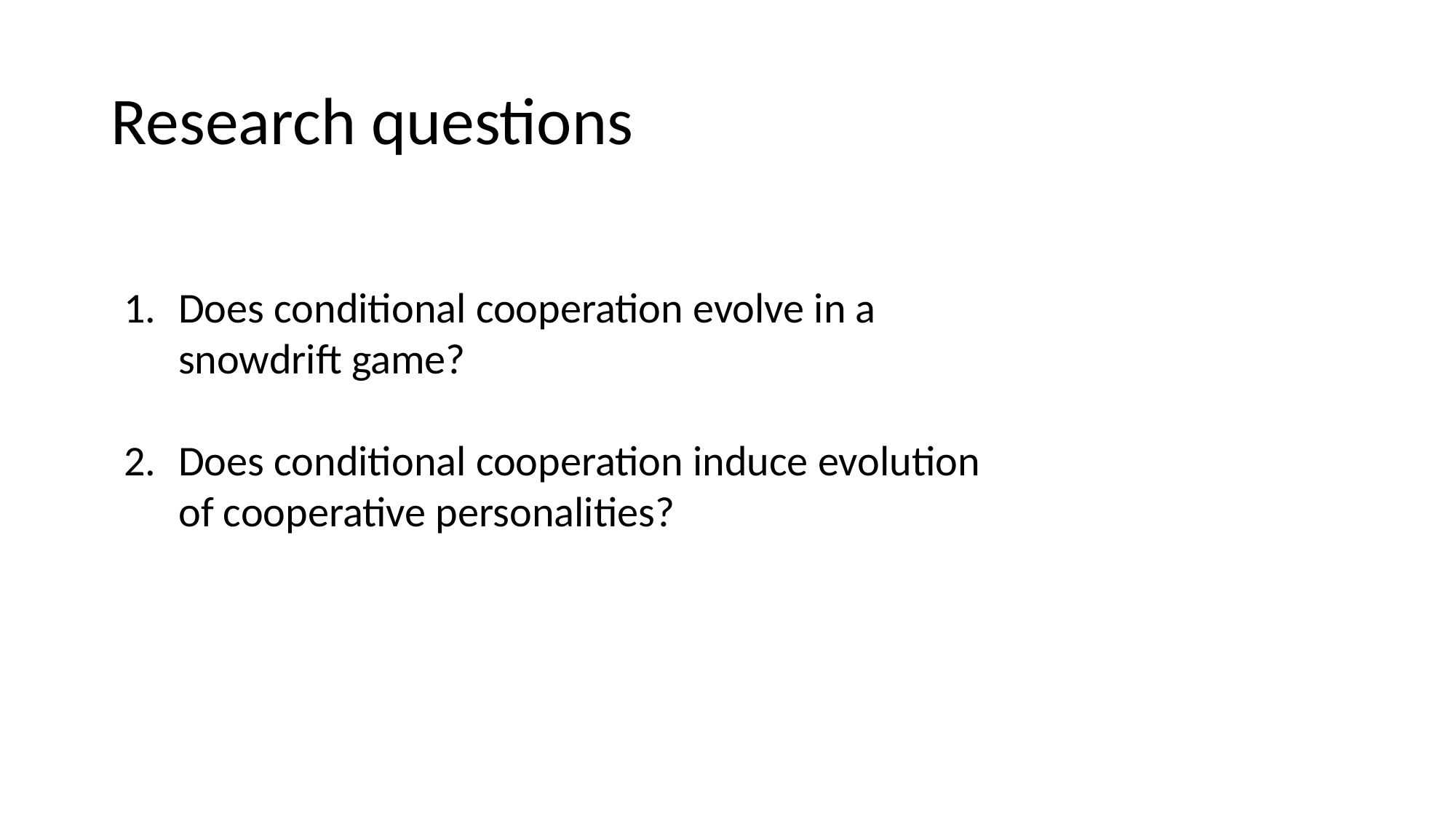

# Research questions
Does conditional cooperation evolve in a snowdrift game?

Does conditional cooperation induce evolution of cooperative personalities?